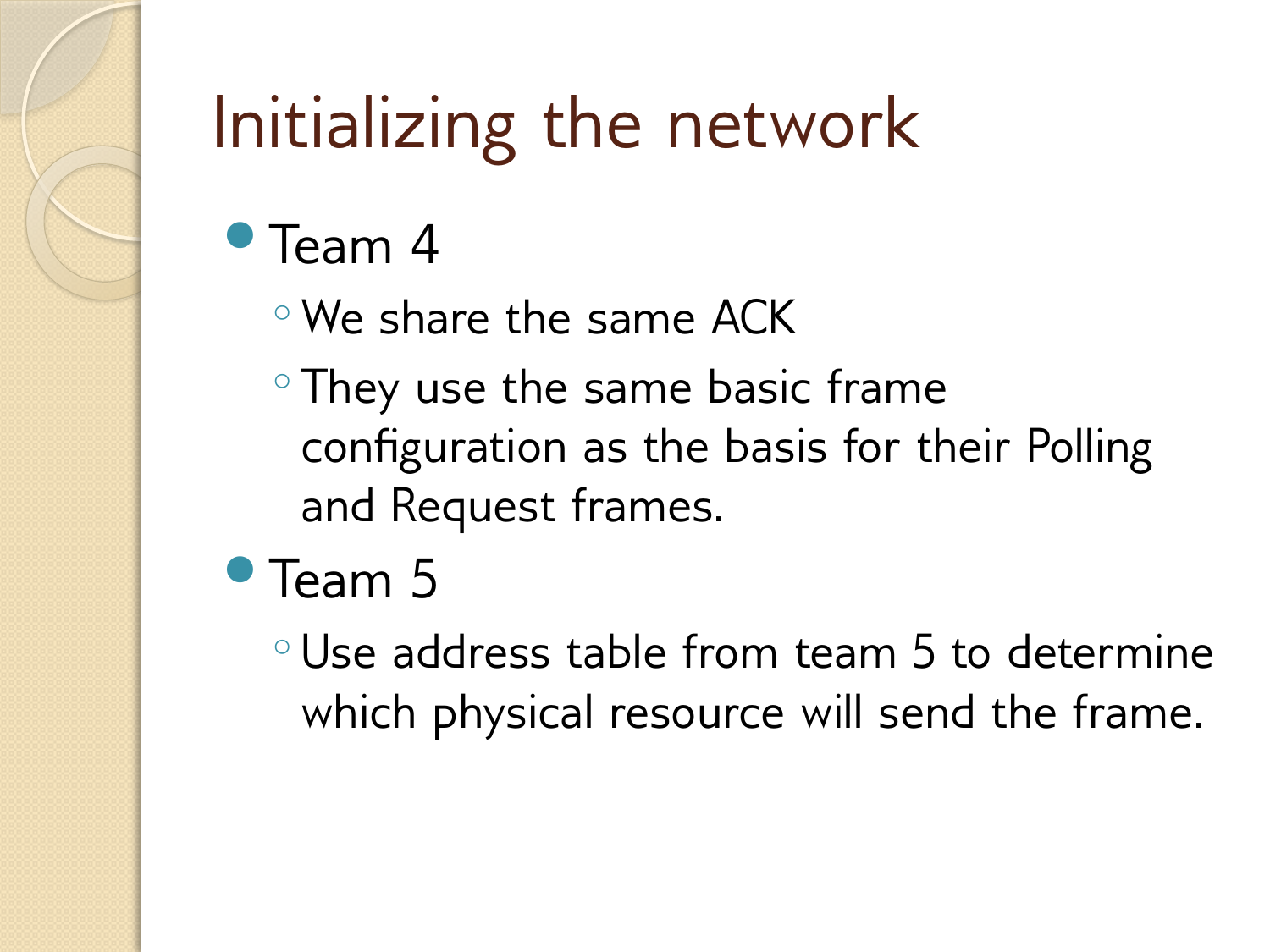

# Initializing the network
Team 4
We share the same ACK
They use the same basic frame configuration as the basis for their Polling and Request frames.
Team 5
Use address table from team 5 to determine which physical resource will send the frame.